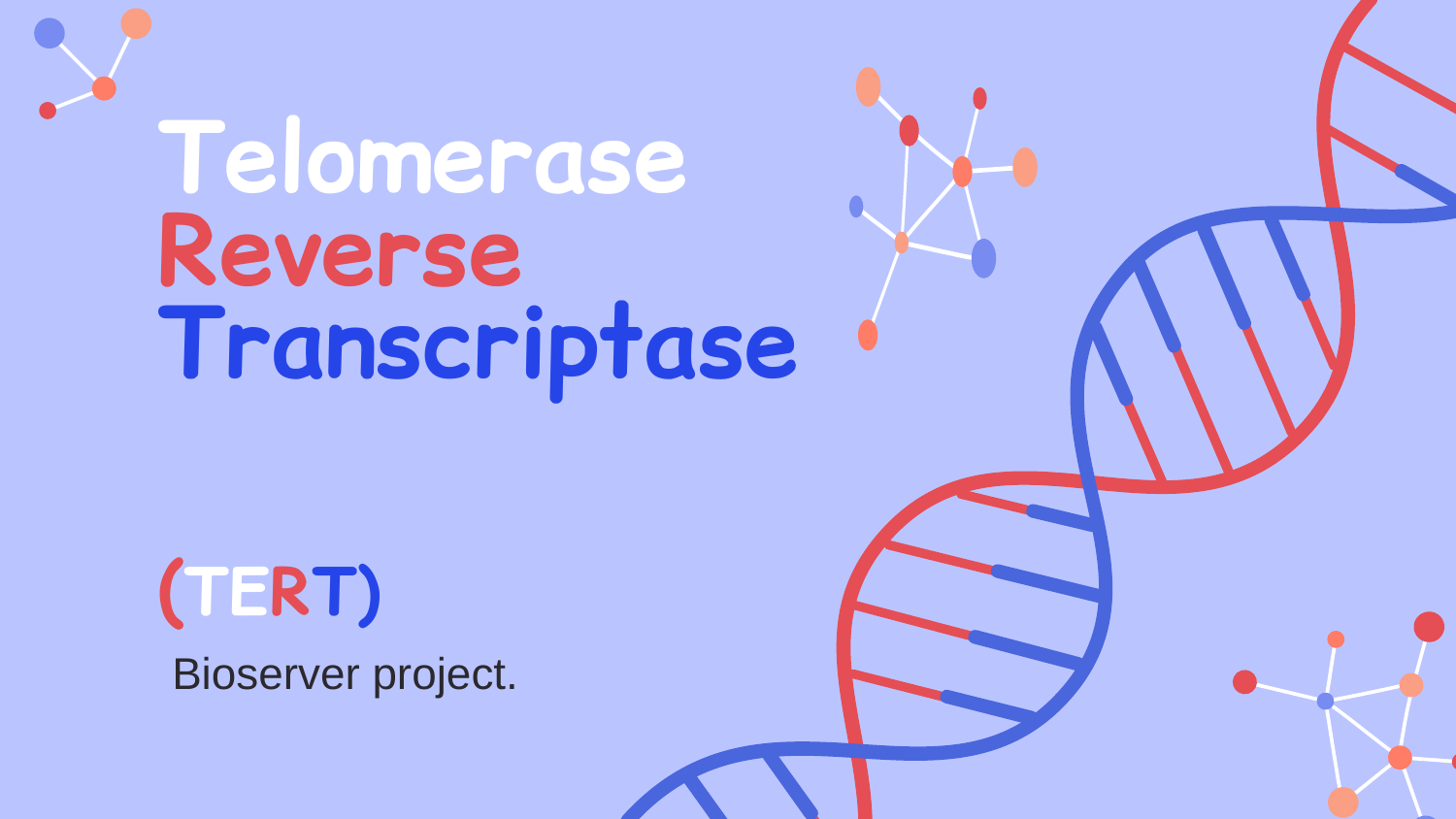

# Telomerase Reverse Transcriptase (TERT)

Bioserver project.